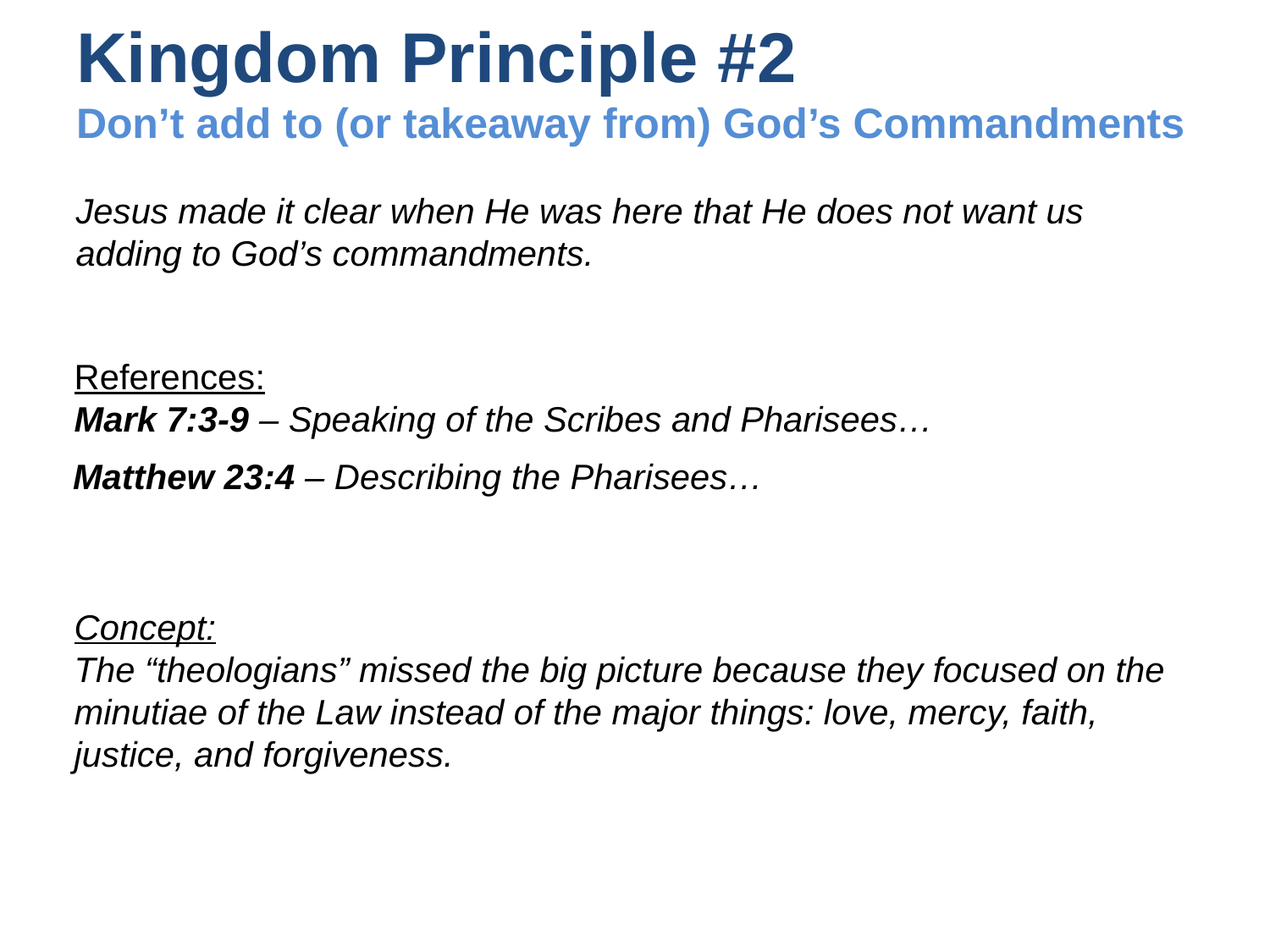

# Kingdom Principle #2 Don’t add to (or takeaway from) God’s Commandments
Jesus made it clear when He was here that He does not want us adding to God’s commandments.
References:
Mark 7:3-9 – Speaking of the Scribes and Pharisees…
Matthew 23:4 – Describing the Pharisees…
Concept:
The “theologians” missed the big picture because they focused on the minutiae of the Law instead of the major things: love, mercy, faith, justice, and forgiveness.